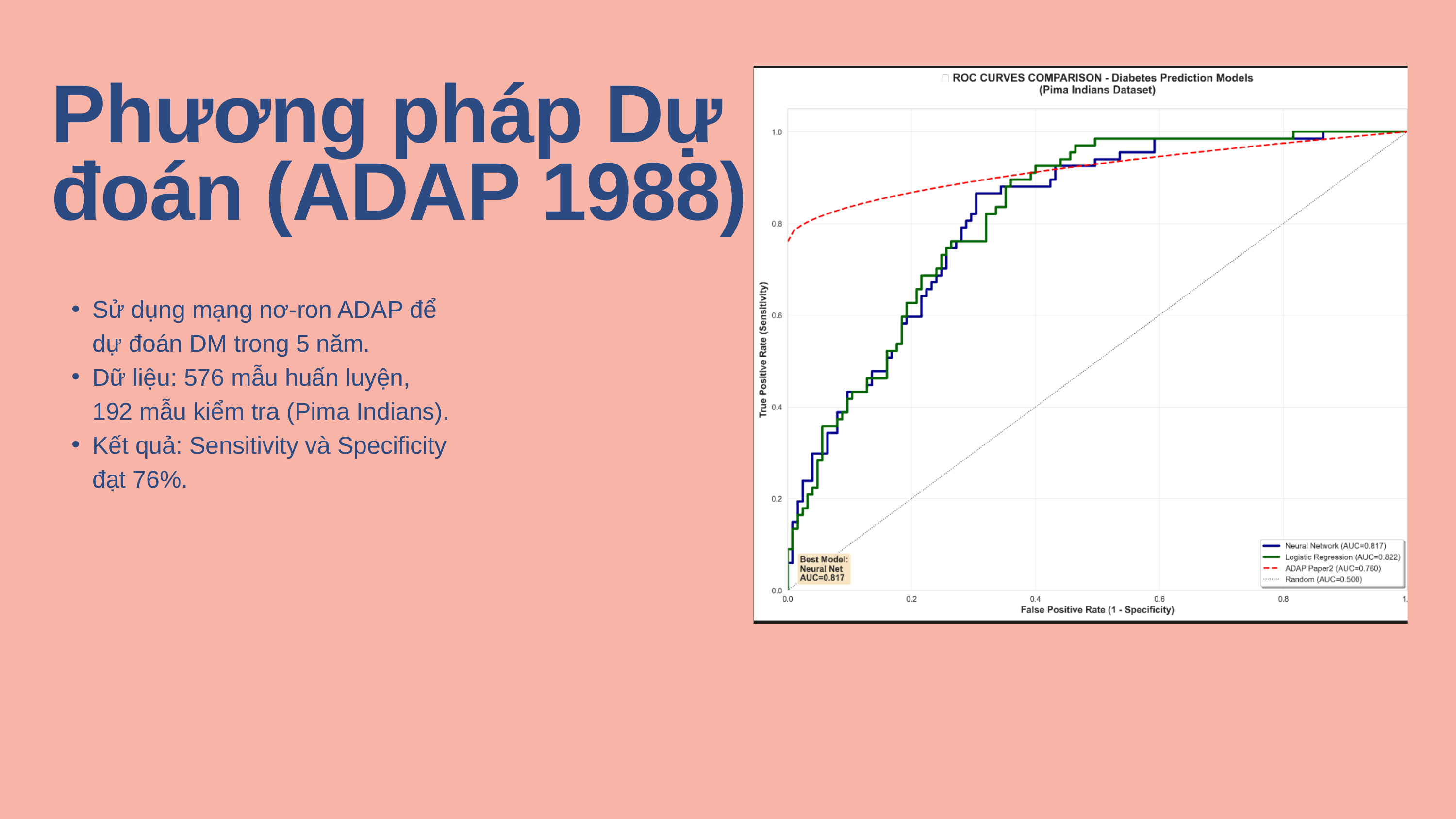

Phương pháp Dự đoán (ADAP 1988)

Sử dụng mạng nơ-ron ADAP để dự đoán DM trong 5 năm.
Dữ liệu: 576 mẫu huấn luyện, 192 mẫu kiểm tra (Pima Indians).
Kết quả: Sensitivity và Specificity đạt 76%.